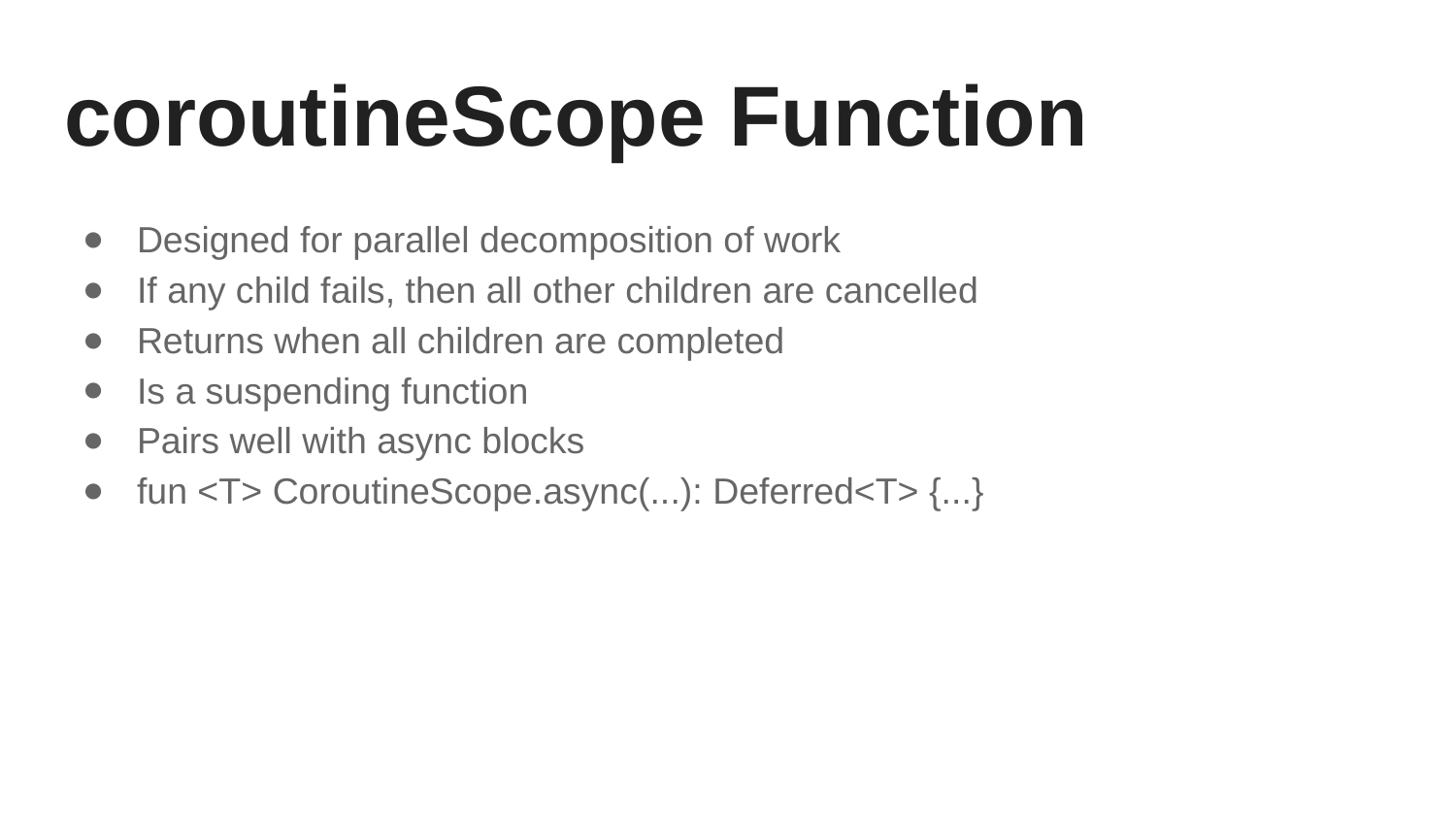

# coroutineScope Function
Designed for parallel decomposition of work
If any child fails, then all other children are cancelled
Returns when all children are completed
Is a suspending function
Pairs well with async blocks
fun <T> CoroutineScope.async(...): Deferred<T> {...}